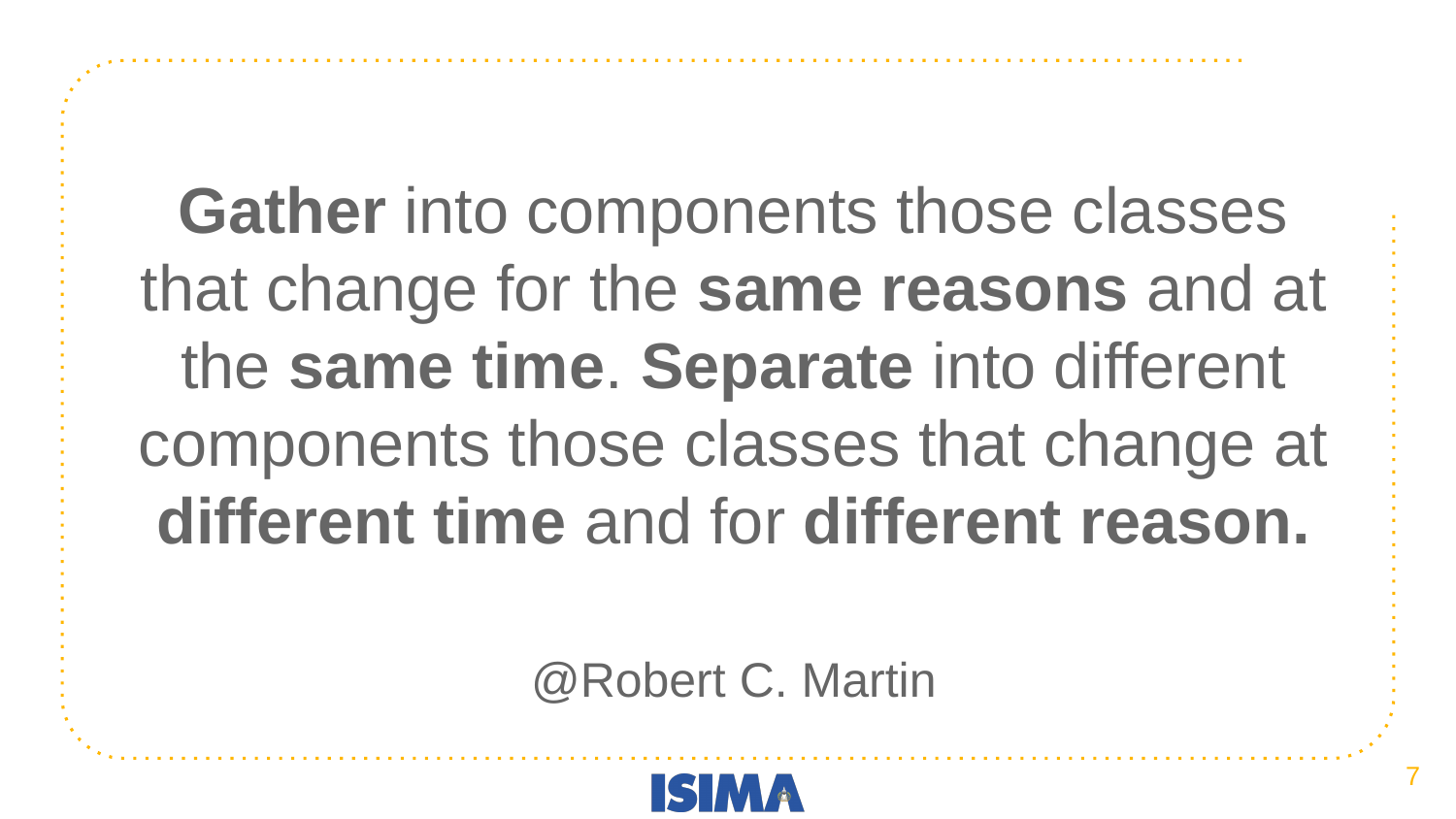

Gather into components those classes that change for the same reasons and at the same time. Separate into different components those classes that change at different time and for different reason.

@Robert C. Martin
7